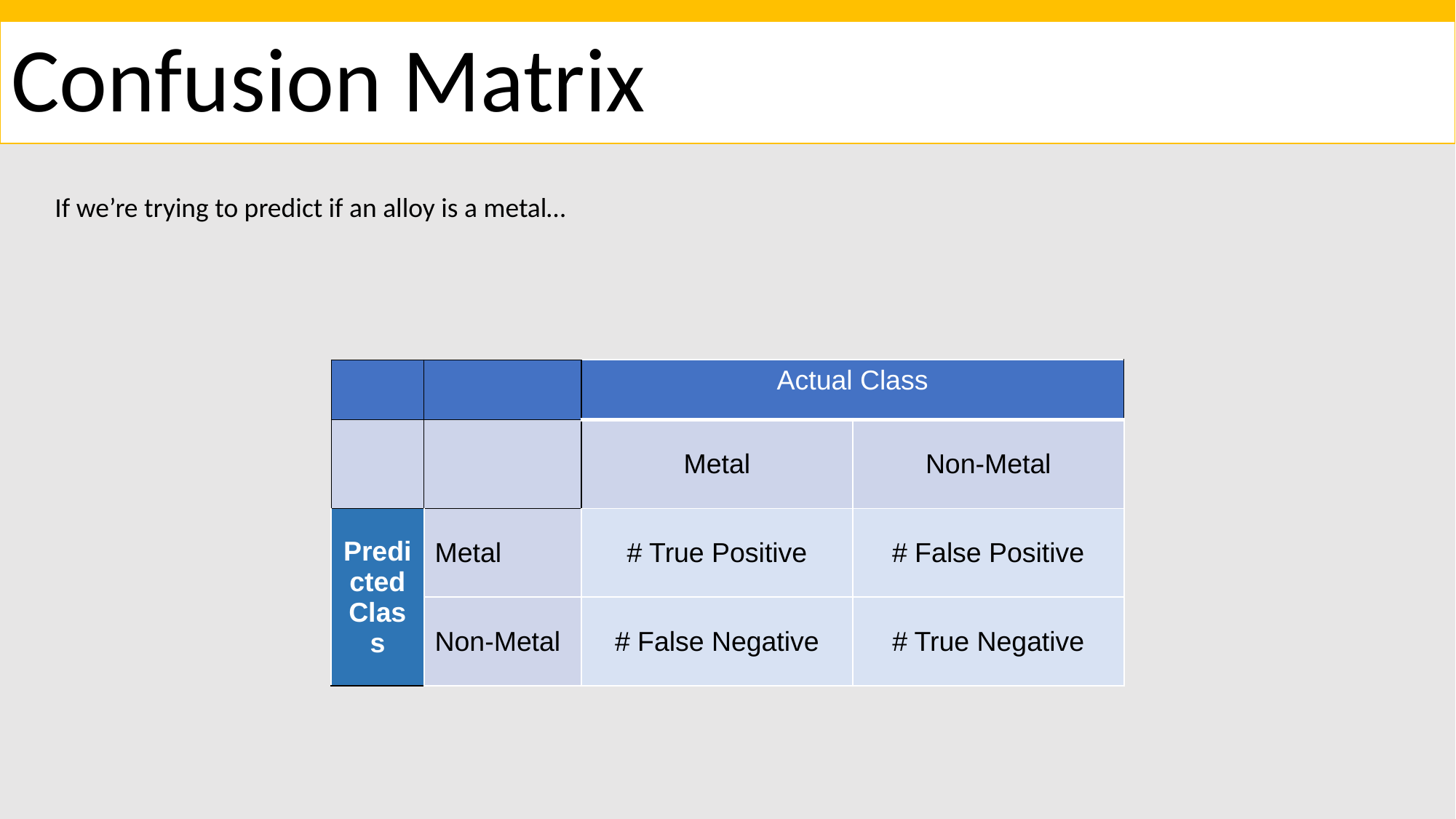

# Confusion Matrix
If we’re trying to predict if an alloy is a metal…
|  |  | Actual Class |  |
| --- | --- | --- | --- |
|  |  | Metal | Non-Metal |
| Predicted Class | Metal | # True Positive | # False Positive |
|  | Non-Metal | # False Negative | # True Negative |